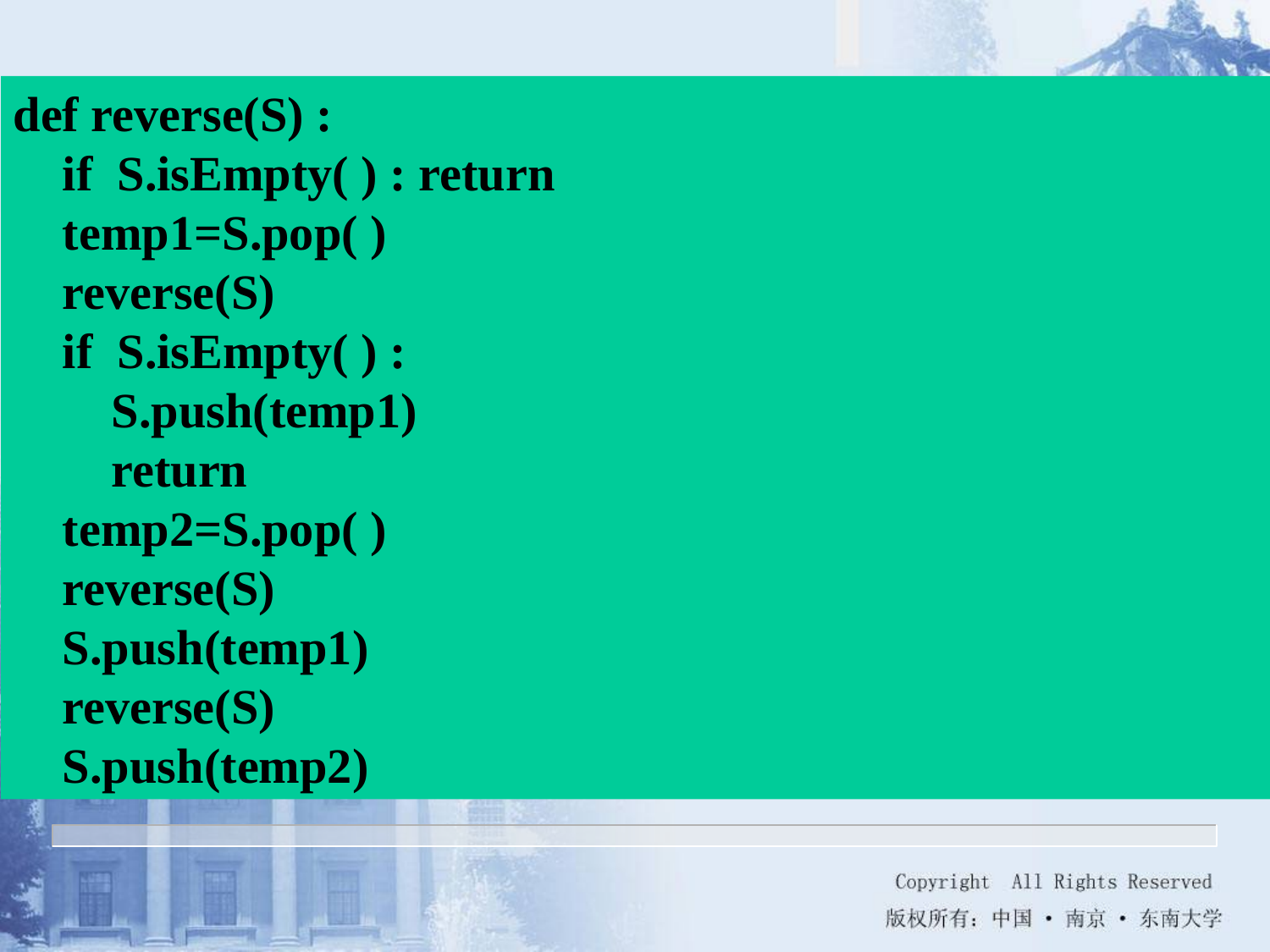

def reverse(S) :
    if  S.isEmpty( ) : return
    temp1=S.pop( )
    reverse(S)
    if  S.isEmpty( ) :
        S.push(temp1)
        return
    temp2=S.pop( )
    reverse(S)
    S.push(temp1)
    reverse(S)
    S.push(temp2)